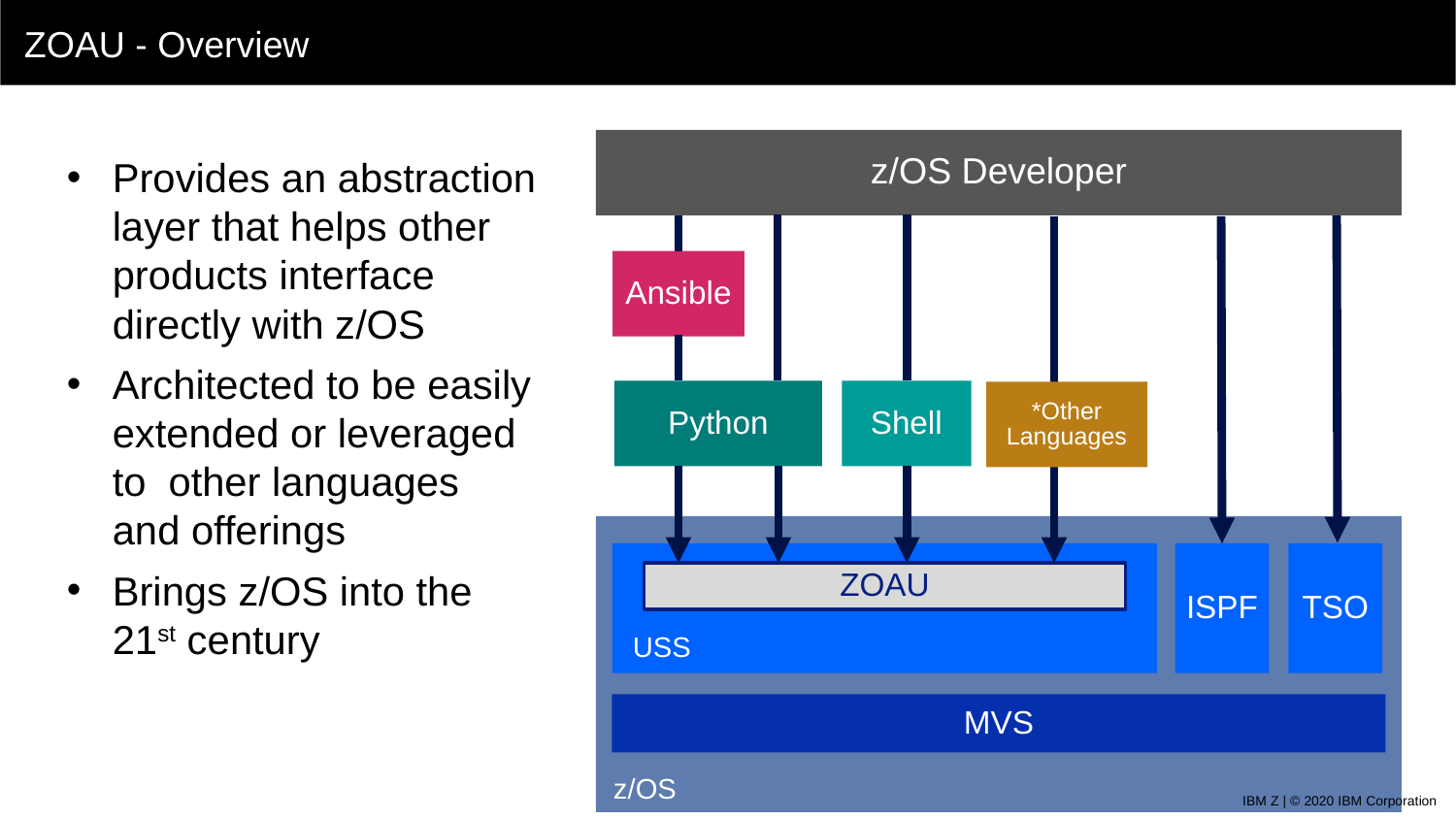

ZOAU - Overview
z/OS Developer
Provides an abstraction layer that helps other products interface directly with z/OS
Architected to be easily extended or leveraged to  other languages
and offerings
Brings z/OS into the
21st century

Ansible
Python
Shell
*Other Languages

ISPF
TSO
ZOAU
USS
MVS
z/OS
IBM Z | © 2020 IBM Corporation